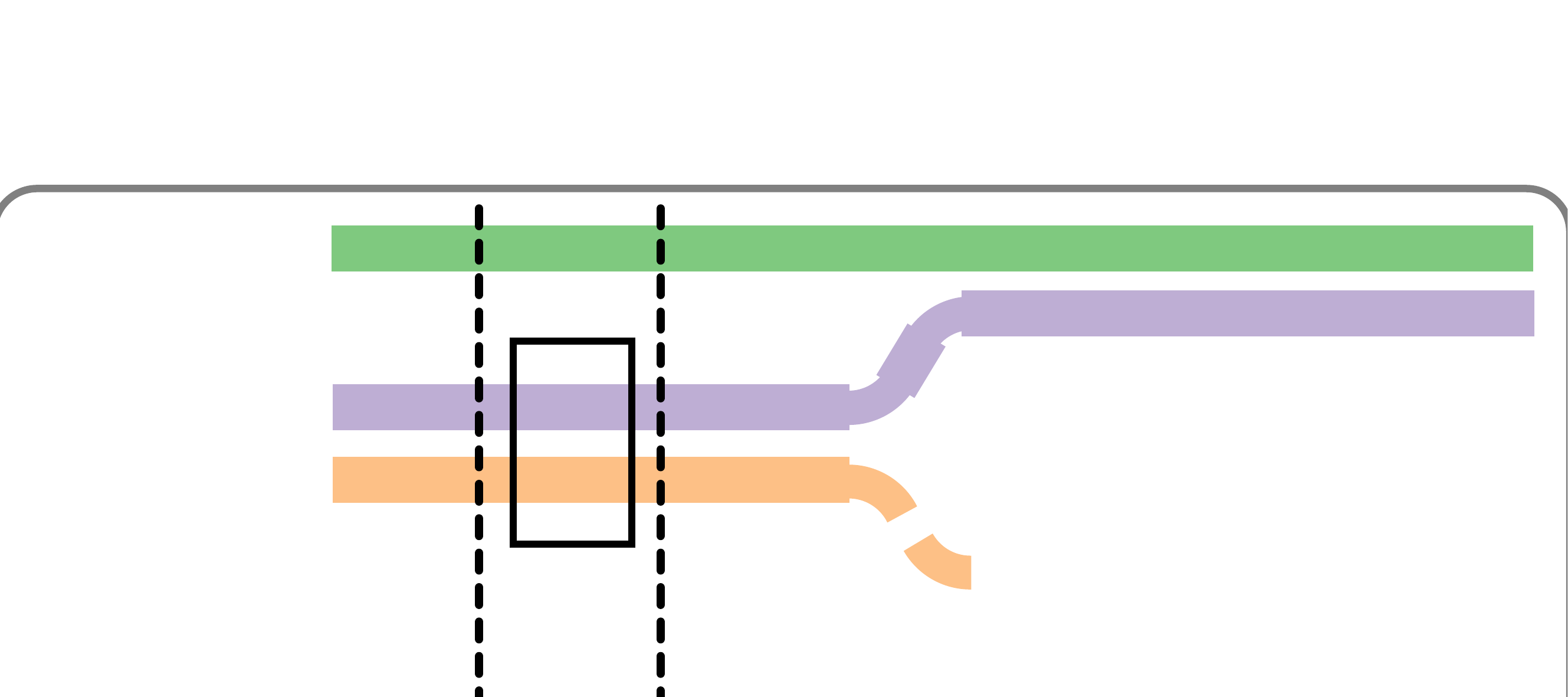

Entity ※

Direction of time
a

Entity A

Entity B

b

Entity C

Entity D

T1
T2